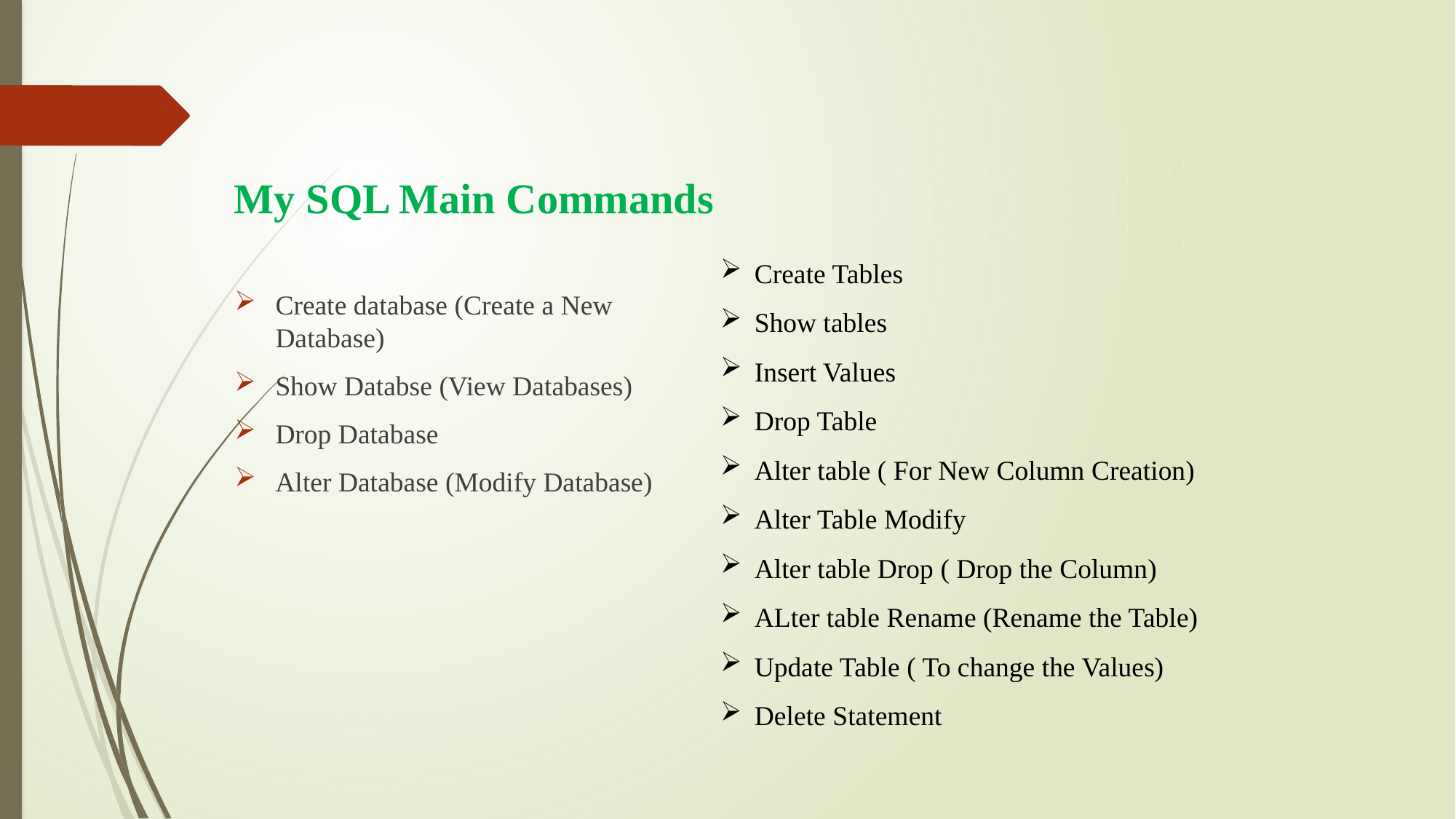

My SQL Main Commands

Create database (Create a New Database)
Show Databse (View Databases)
Drop Database
Alter Database (Modify Database)

Create Tables
Show tables
Insert Values
Drop Table
Alter table ( For New Column Creation)
Alter Table Modify
Alter table Drop ( Drop the Column)
ALter table Rename (Rename the Table)
Update Table ( To change the Values)
Delete Statement